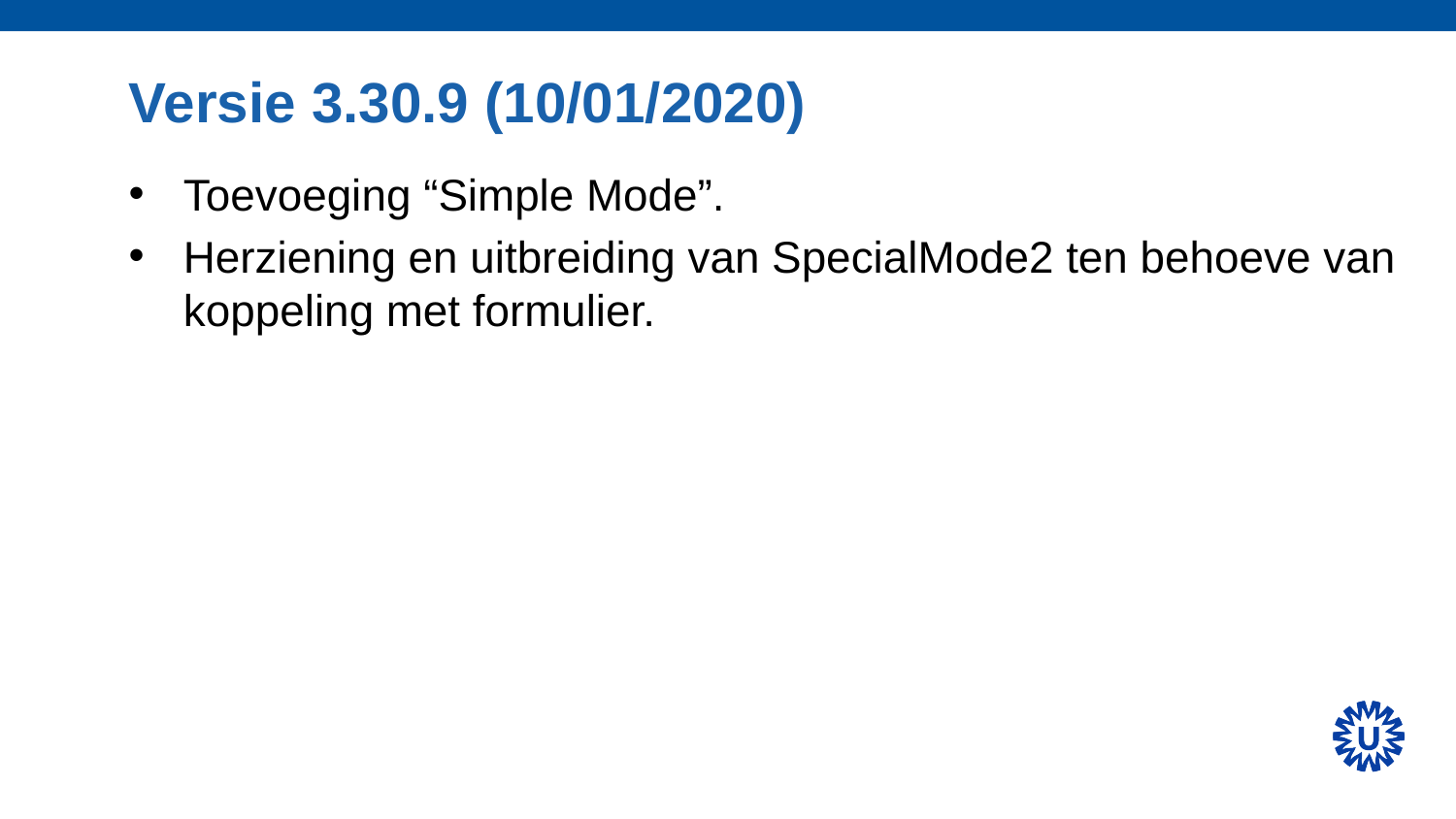

# Versie 3.30.9 (10/01/2020)
Toevoeging “Simple Mode”.
Herziening en uitbreiding van SpecialMode2 ten behoeve van koppeling met formulier.